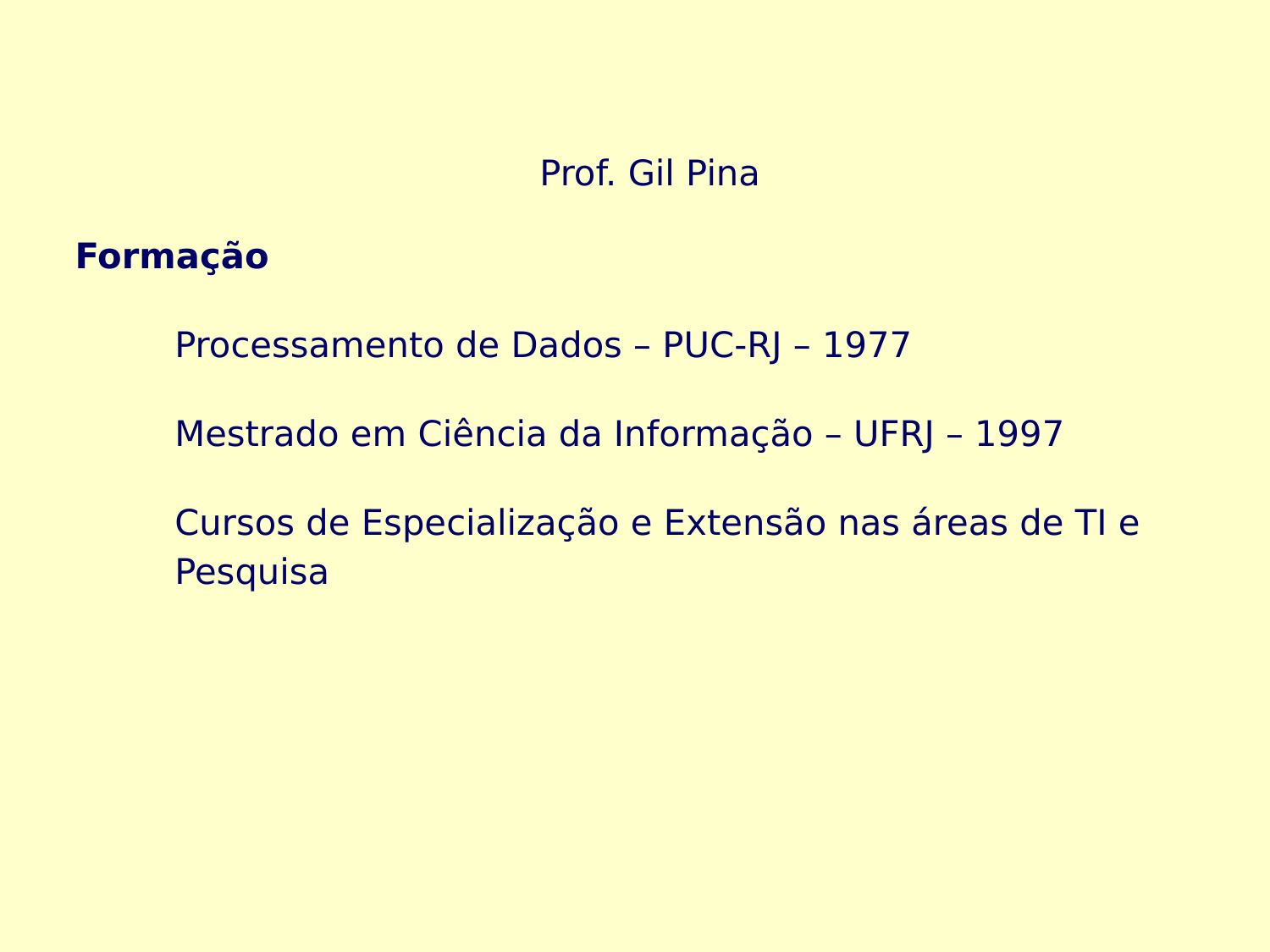

Prof. Gil Pina
Formação
	Processamento de Dados – PUC-RJ – 1977
	Mestrado em Ciência da Informação – UFRJ – 1997
	Cursos de Especialização e Extensão nas áreas de TI e Pesquisa